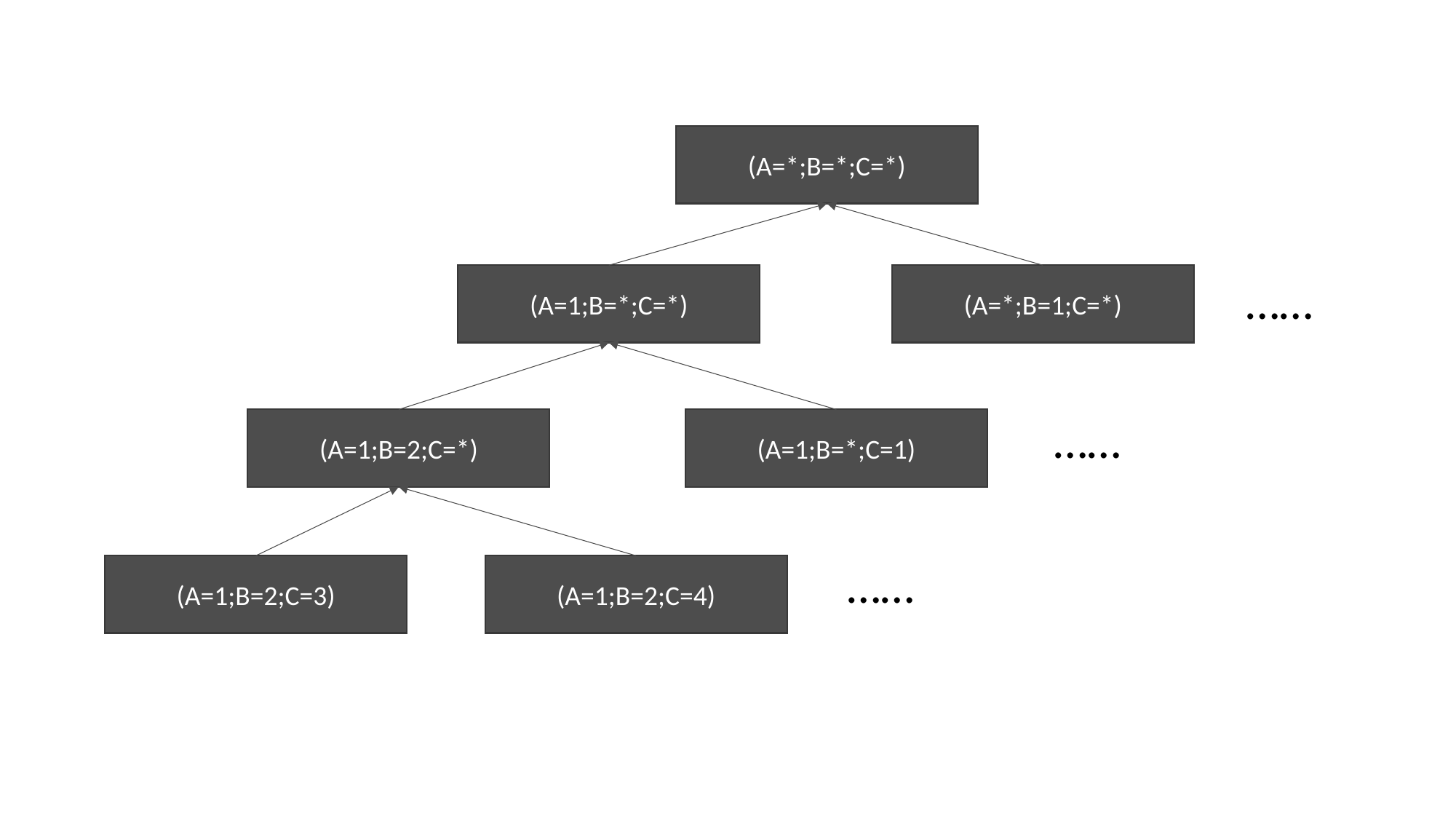

(A=*;B=*;C=*)
(A=1;B=*;C=*)
(A=*;B=1;C=*)
……
……
(A=1;B=2;C=*)
(A=1;B=*;C=1)
……
(A=1;B=2;C=3)
(A=1;B=2;C=4)